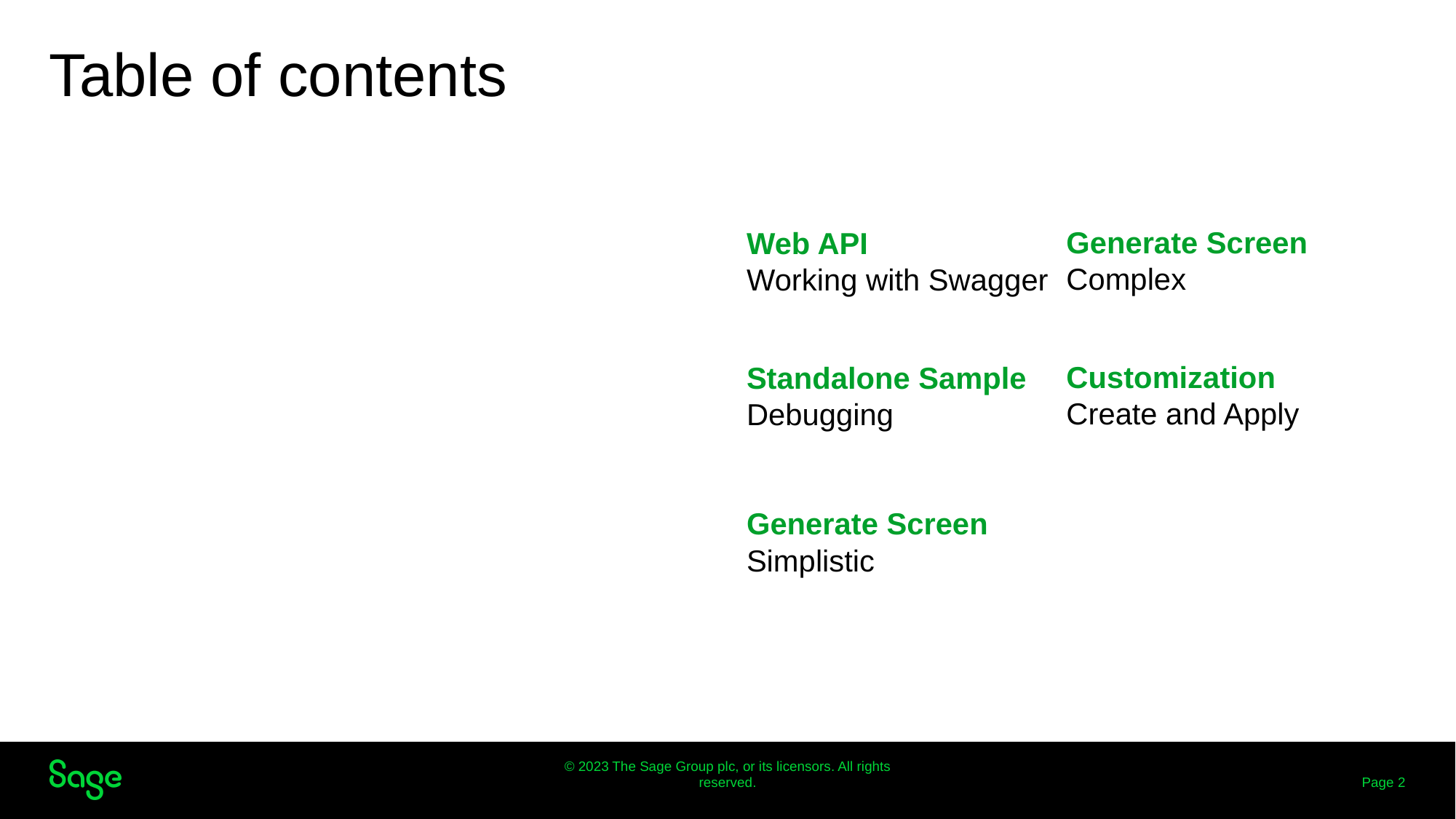

# Table of contents
Generate Screen
Complex
Web API
Working with Swagger
Customization
Create and Apply
Standalone Sample
Debugging
Generate Screen
Simplistic
Page 2